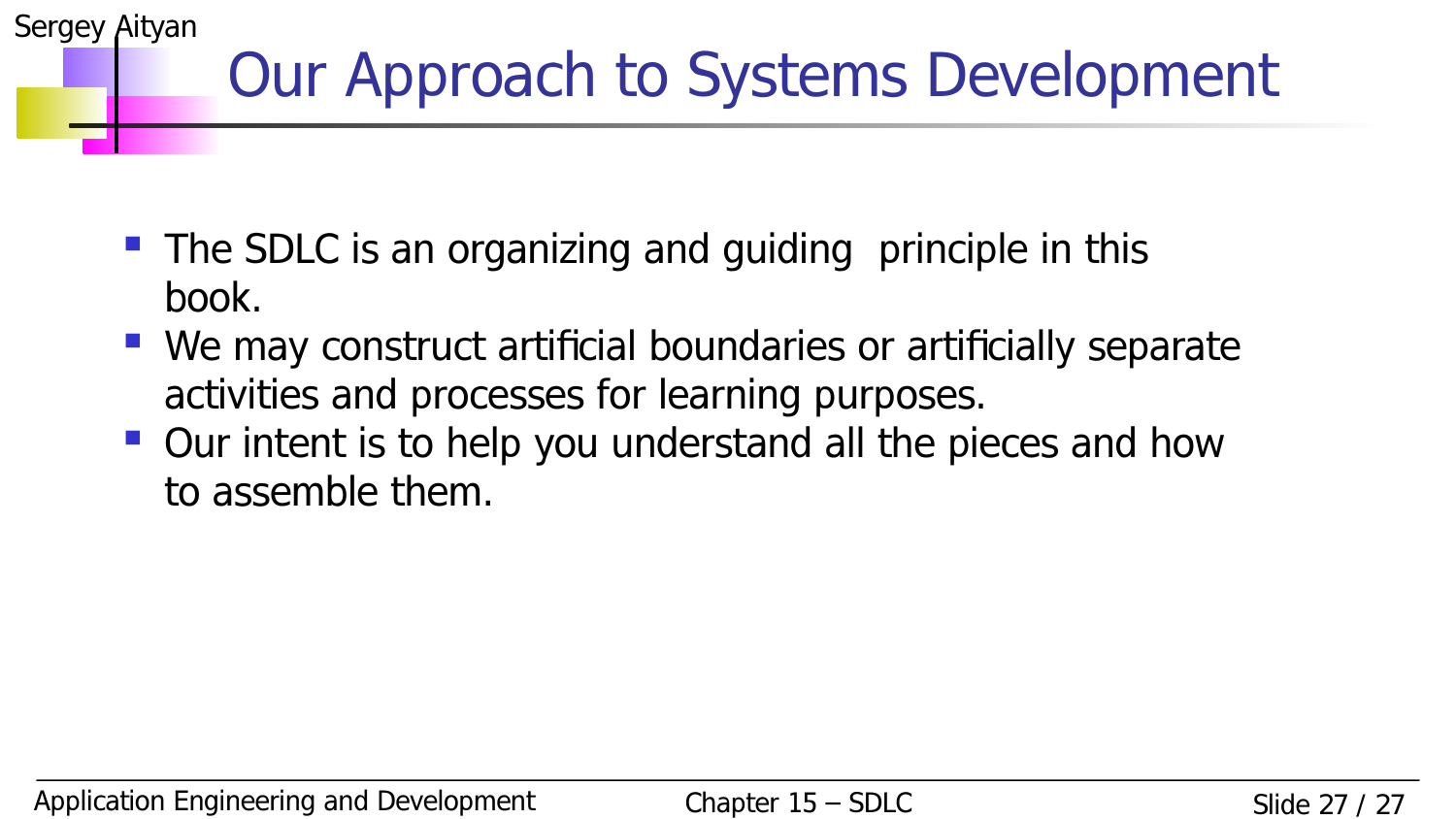

Our Approach to Systems Development
The SDLC is an organizing and guiding  principle in this book.
We may construct artificial boundaries or artificially separate activities and processes for learning purposes.
Our intent is to help you understand all the pieces and how to assemble them.